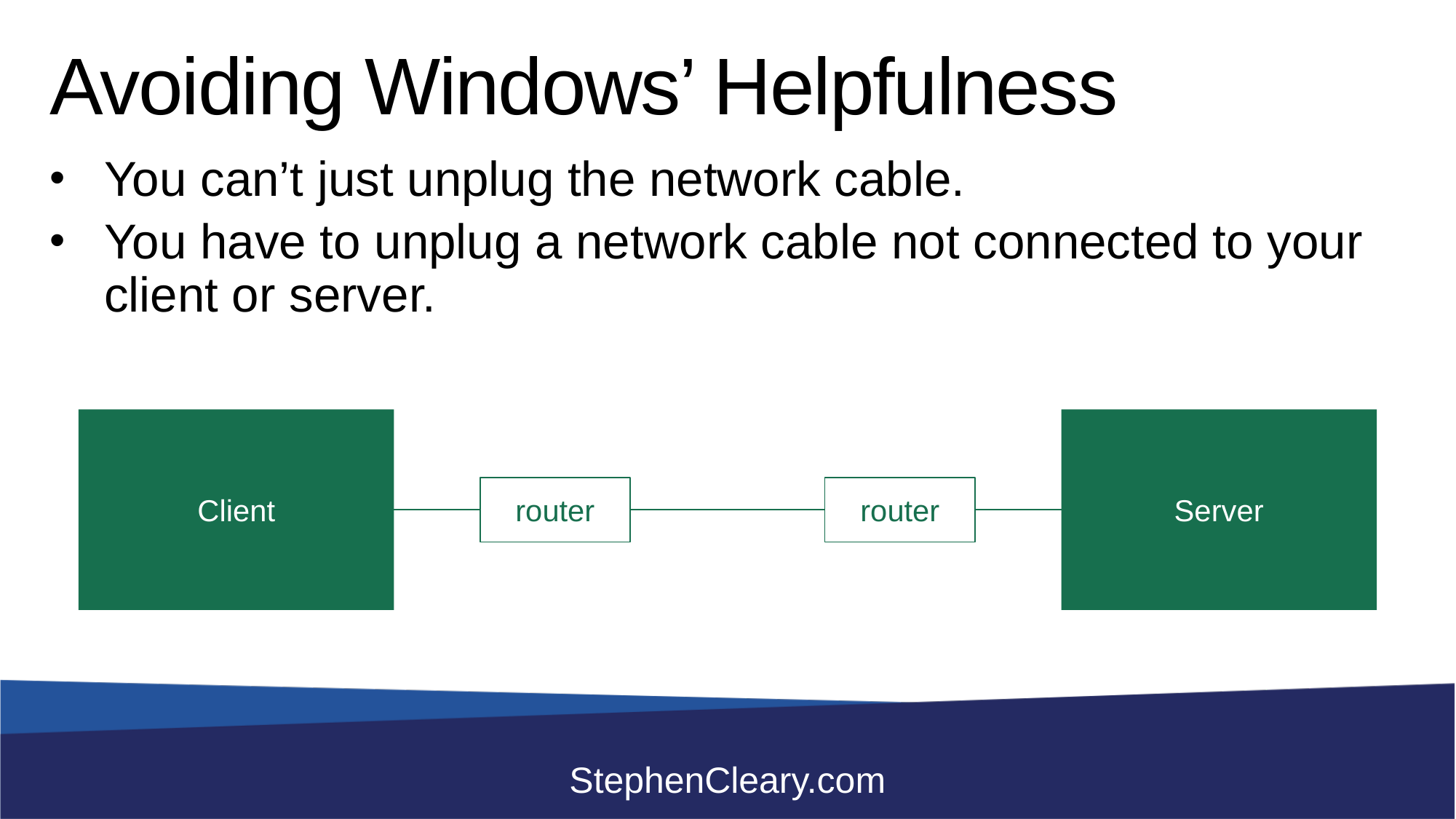

# Avoiding Windows’ Helpfulness
You can’t just unplug the network cable.
You have to unplug a network cable not connected to your client or server.
Client
Server
router
router